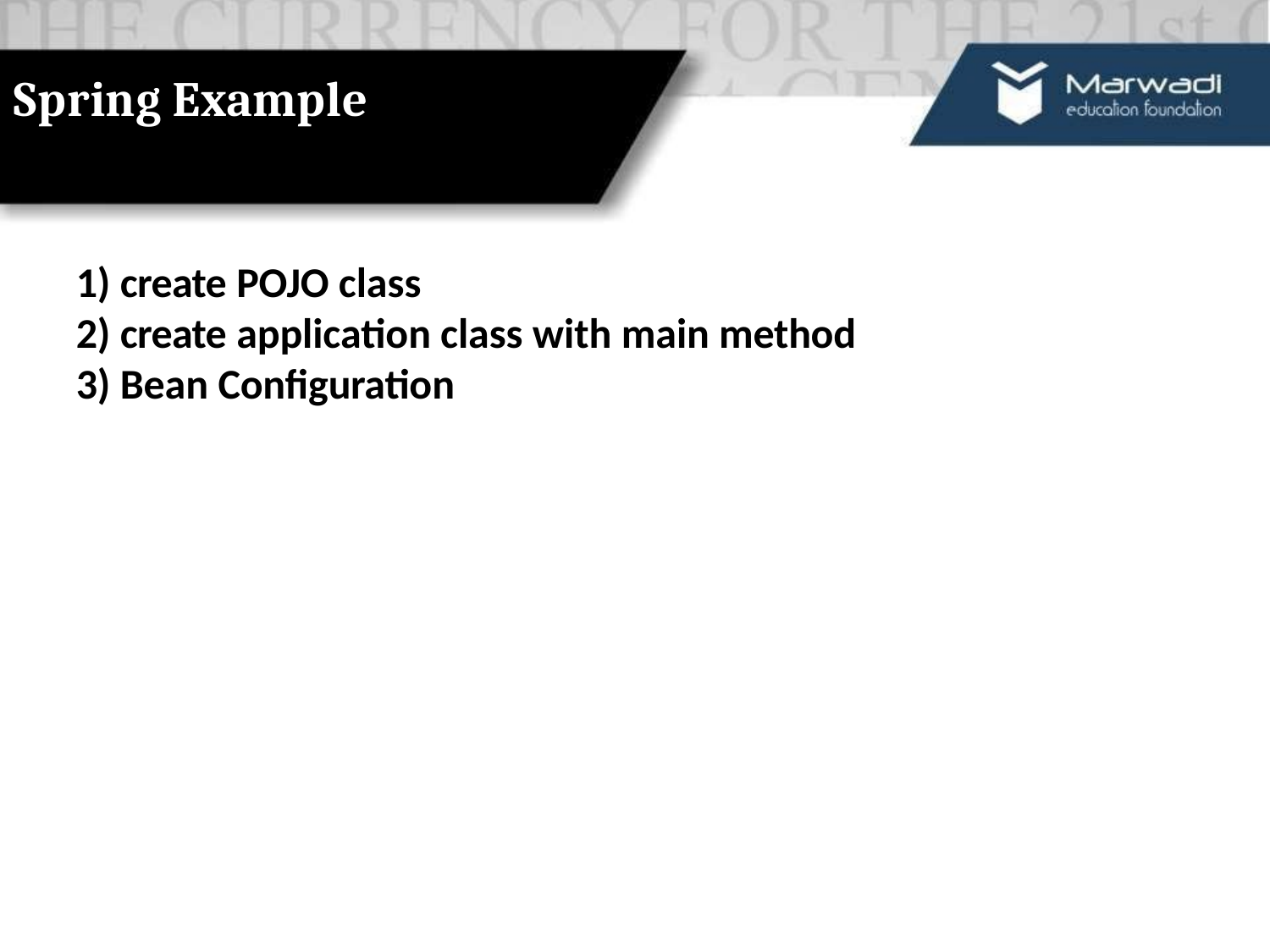

# Spring Example
create POJO class
create application class with main method
Bean Configuration